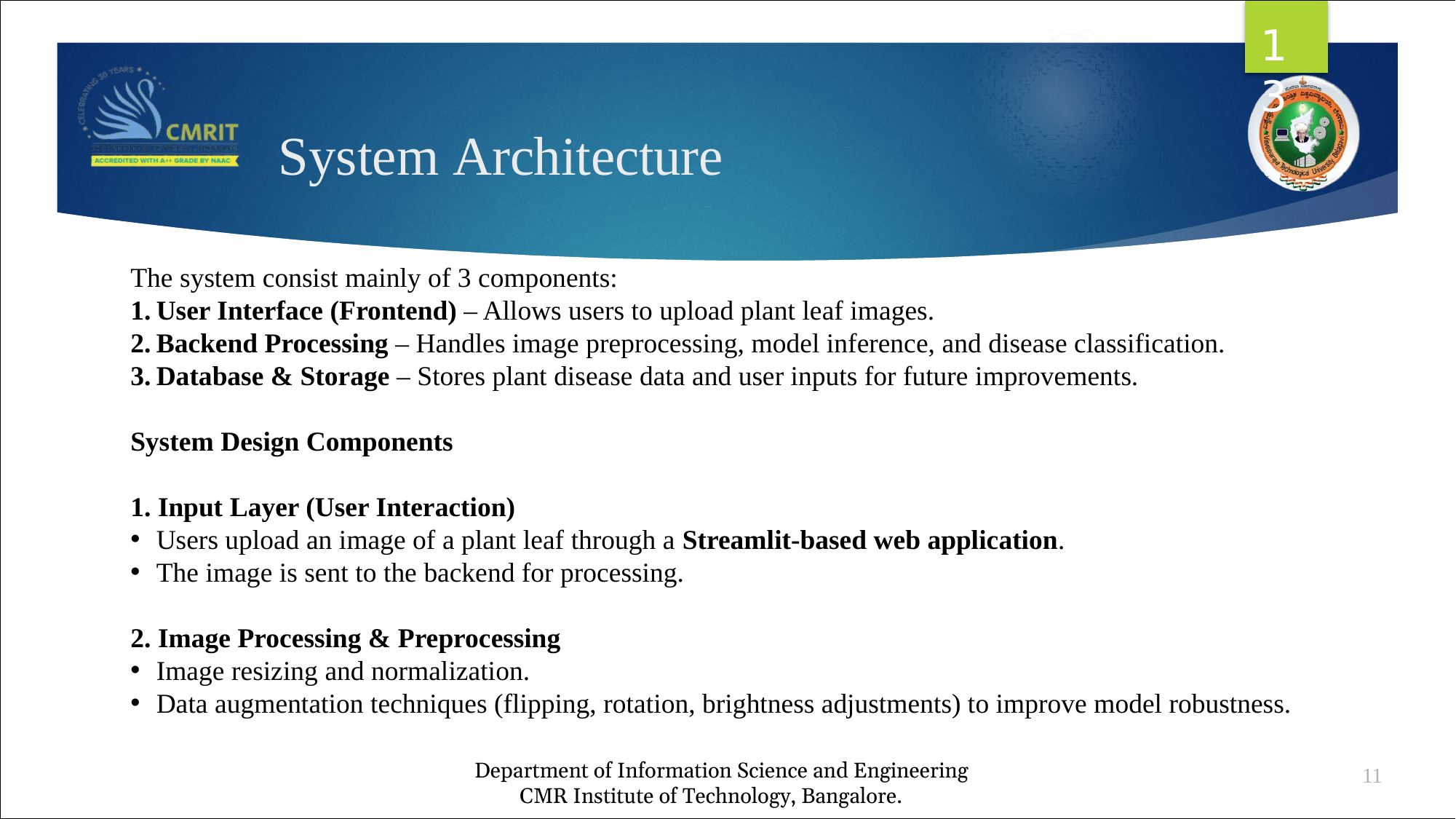

13
# System Architecture
The system consist mainly of 3 components:
User Interface (Frontend) – Allows users to upload plant leaf images.
Backend Processing – Handles image preprocessing, model inference, and disease classification.
Database & Storage – Stores plant disease data and user inputs for future improvements.

System Design Components

1. Input Layer (User Interaction)
Users upload an image of a plant leaf through a Streamlit-based web application.
The image is sent to the backend for processing.

2. Image Processing & Preprocessing
Image resizing and normalization.
Data augmentation techniques (flipping, rotation, brightness adjustments) to improve model robustness.

Department of Information Science and Engineering CMR Institute of Technology, Bangalore.
11